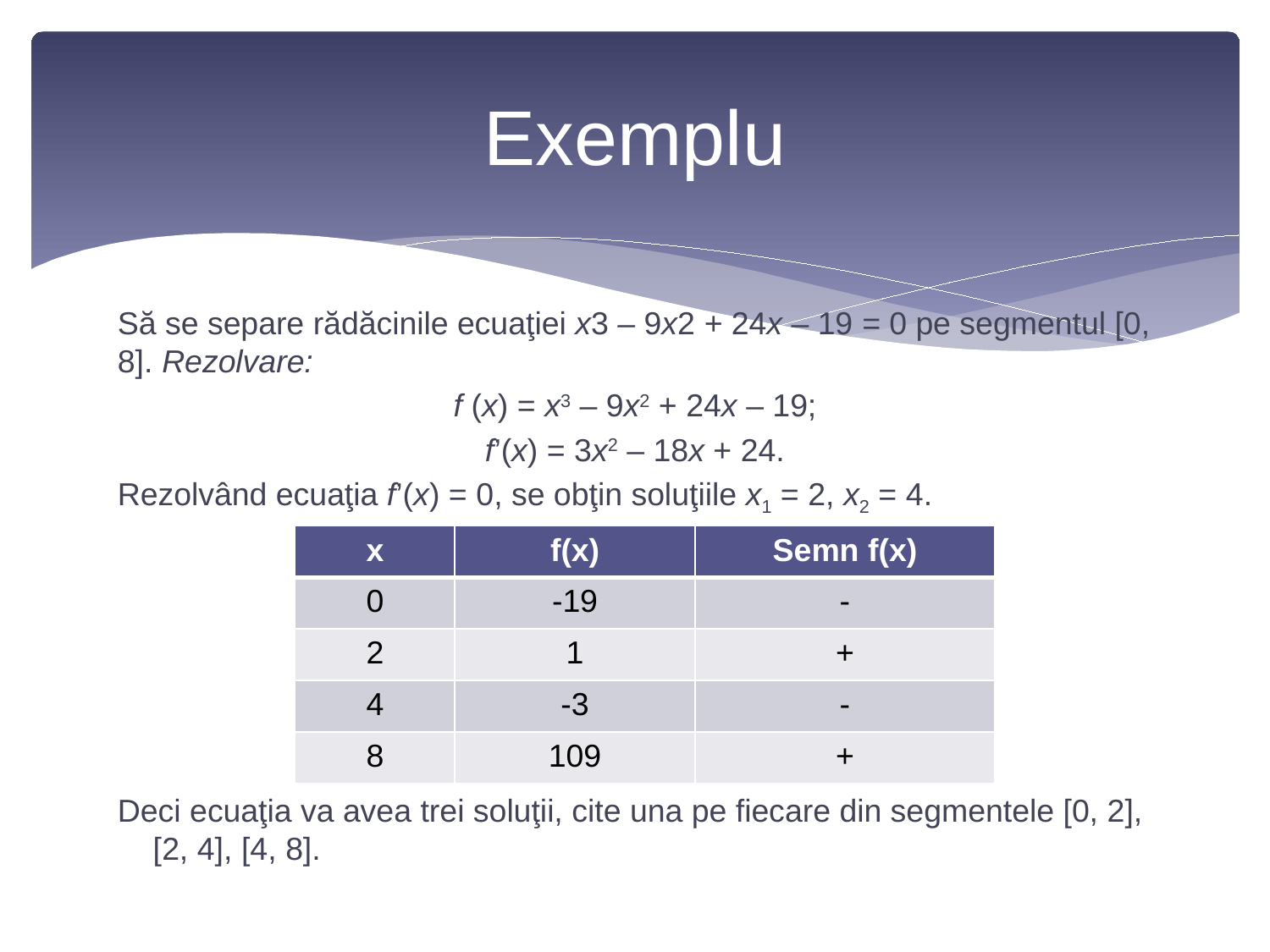

# Exemplu
Să se separe rădăcinile ecuaţiei x3 – 9x2 + 24x – 19 = 0 pe segmentul [0, 8]. Rezolvare:
f (x) = x3 – 9x2 + 24x – 19;
f’(x) = 3x2 – 18x + 24.
Rezolvând ecuaţia f’(x) = 0, se obţin soluţiile x1 = 2, x2 = 4.

Deci ecuaţia va avea trei soluţii, cite una pe fiecare din segmentele [0, 2],      [2, 4], [4, 8].
| x | f(x) | Semn f(x) |
| --- | --- | --- |
| 0 | -19 | - |
| 2 | 1 | + |
| 4 | -3 | - |
| 8 | 109 | + |